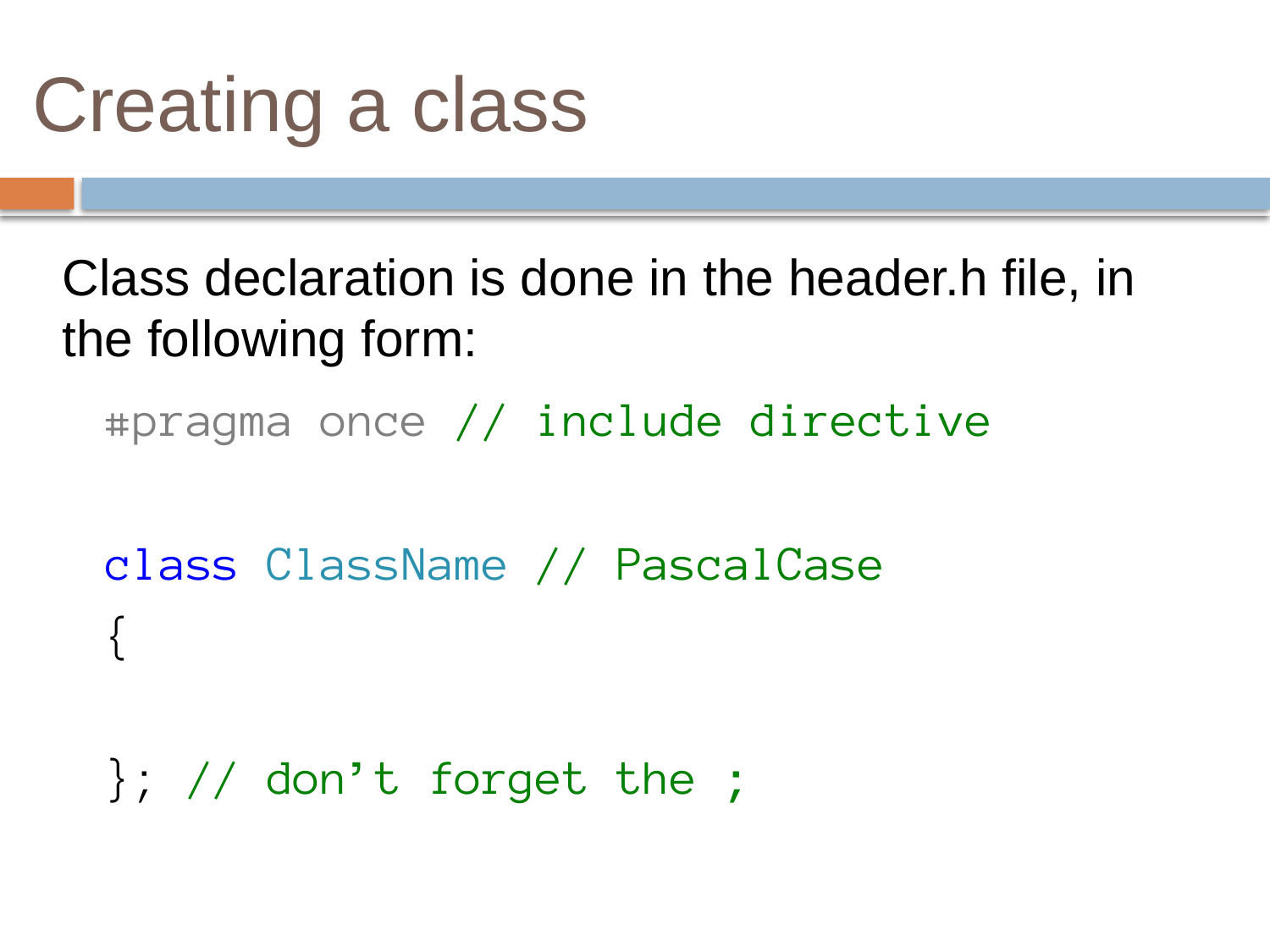

# Creating a class
Class declaration is done in the header.h file, in the following form:
	#pragma once // include directive

	class ClassName // PascalCase
	{

	}; // don’t forget the ;